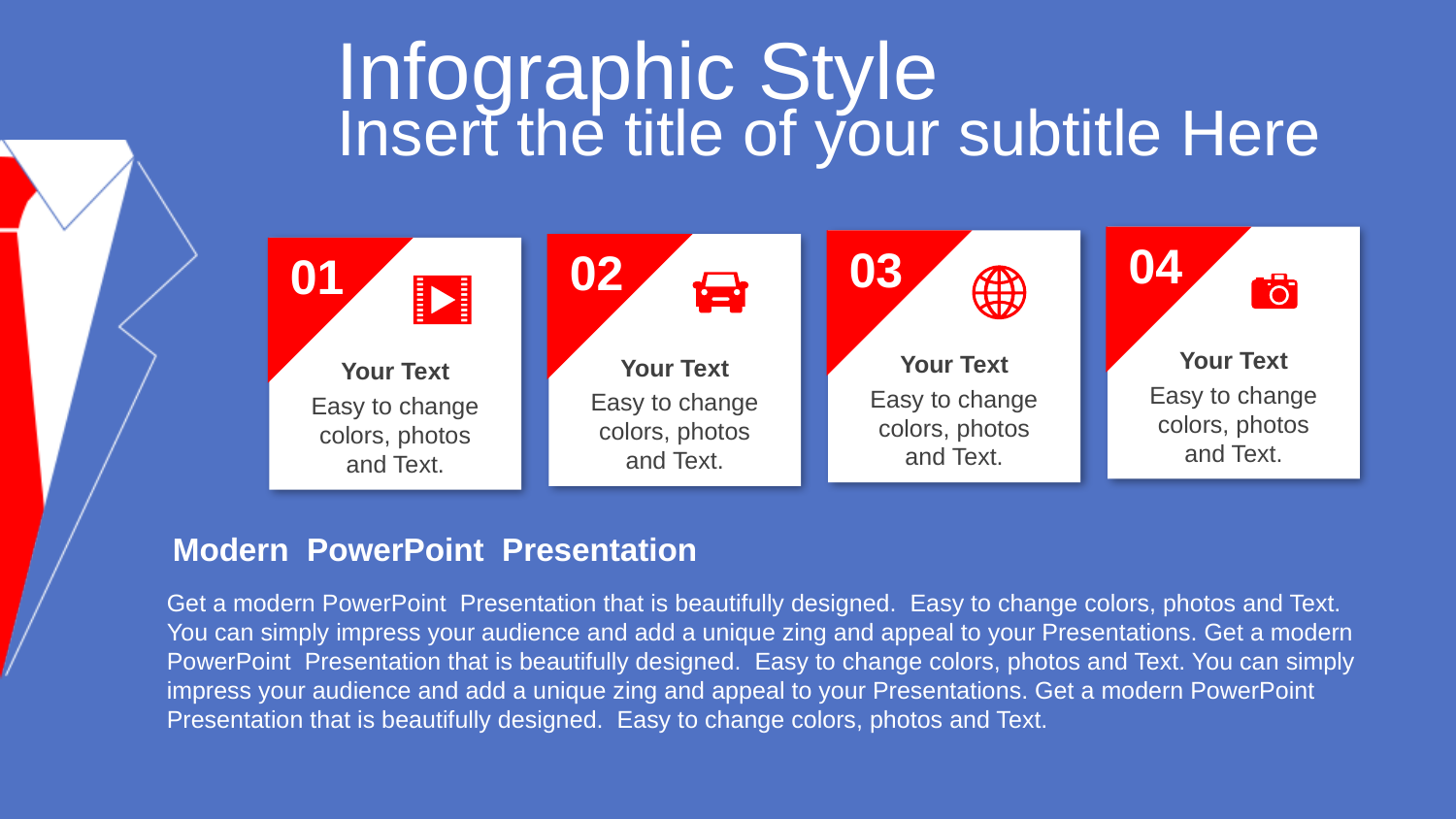

# Infographic Style
Insert the title of your subtitle Here

04

03

02

01

Your Text
Easy to change colors, photos and Text.
Your Text
Easy to change colors, photos and Text.
Your Text
Easy to change colors, photos and Text.
Your Text
Easy to change colors, photos and Text.
Modern  PowerPoint  Presentation
Get a modern PowerPoint  Presentation that is beautifully designed.  Easy to change colors, photos and Text. You can simply impress your audience and add a unique zing and appeal to your Presentations. Get a modern PowerPoint  Presentation that is beautifully designed.  Easy to change colors, photos and Text. You can simply impress your audience and add a unique zing and appeal to your Presentations. Get a modern PowerPoint  Presentation that is beautifully designed.  Easy to change colors, photos and Text.